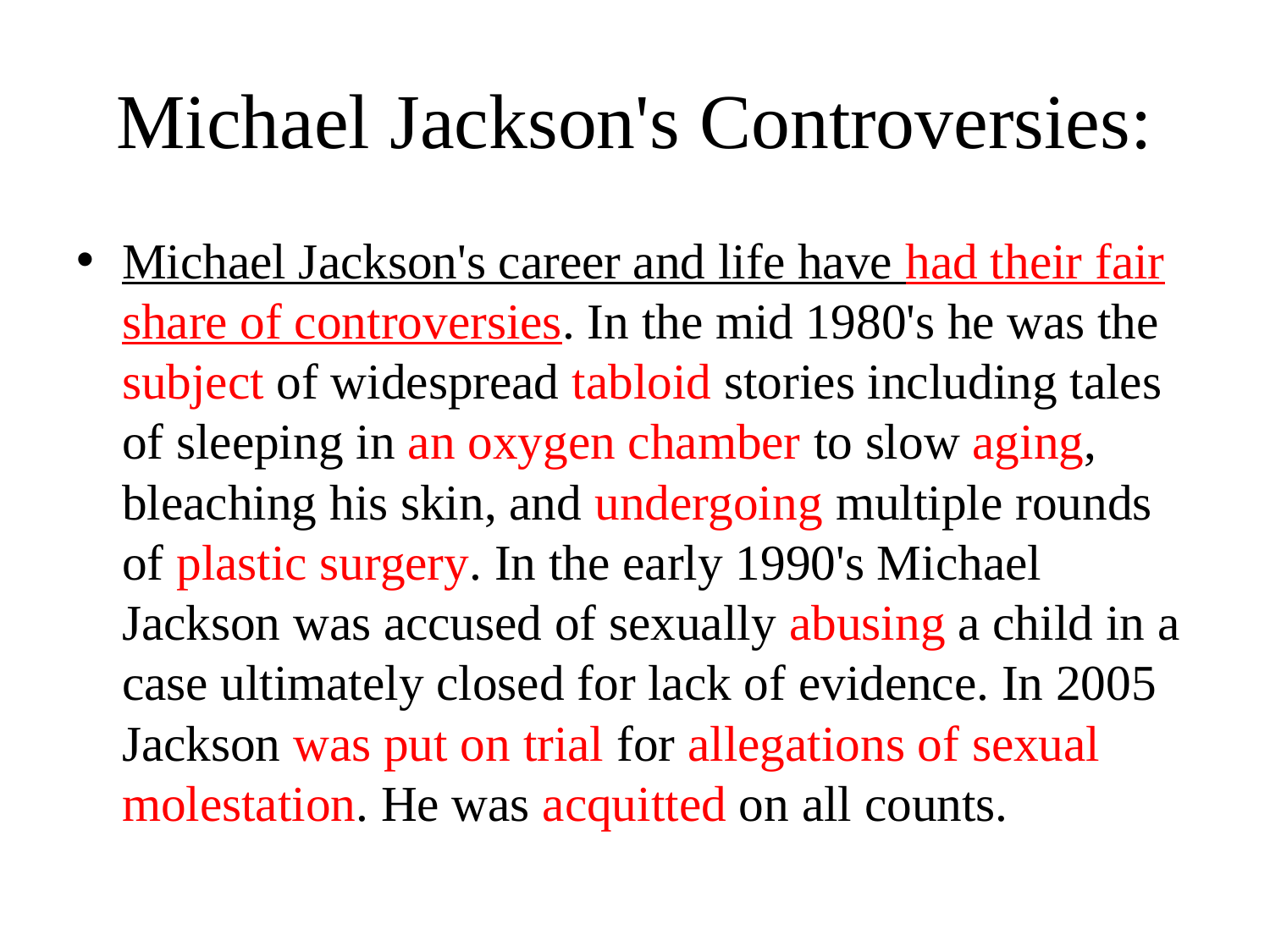

# Michael Jackson's Controversies:
Michael Jackson's career and life have had their fair share of controversies. In the mid 1980's he was the subject of widespread tabloid stories including tales of sleeping in an oxygen chamber to slow aging, bleaching his skin, and undergoing multiple rounds of plastic surgery. In the early 1990's Michael Jackson was accused of sexually abusing a child in a case ultimately closed for lack of evidence. In 2005 Jackson was put on trial for allegations of sexual molestation. He was acquitted on all counts.